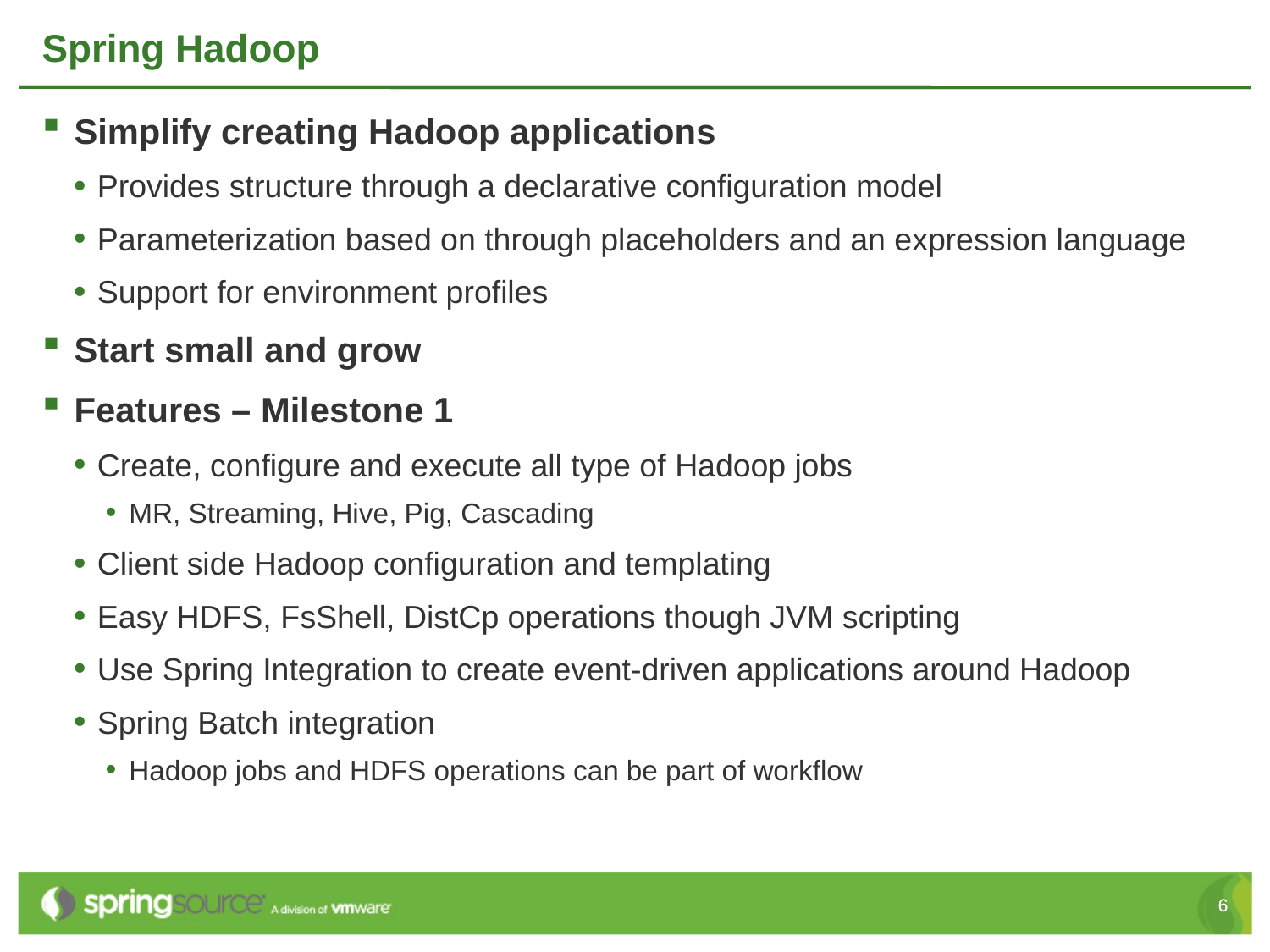

# Spring Hadoop
Simplify creating Hadoop applications
Provides structure through a declarative configuration model
Parameterization based on through placeholders and an expression language
Support for environment profiles
Start small and grow
Features – Milestone 1
Create, configure and execute all type of Hadoop jobs
MR, Streaming, Hive, Pig, Cascading
Client side Hadoop configuration and templating
Easy HDFS, FsShell, DistCp operations though JVM scripting
Use Spring Integration to create event-driven applications around Hadoop
Spring Batch integration
Hadoop jobs and HDFS operations can be part of workflow